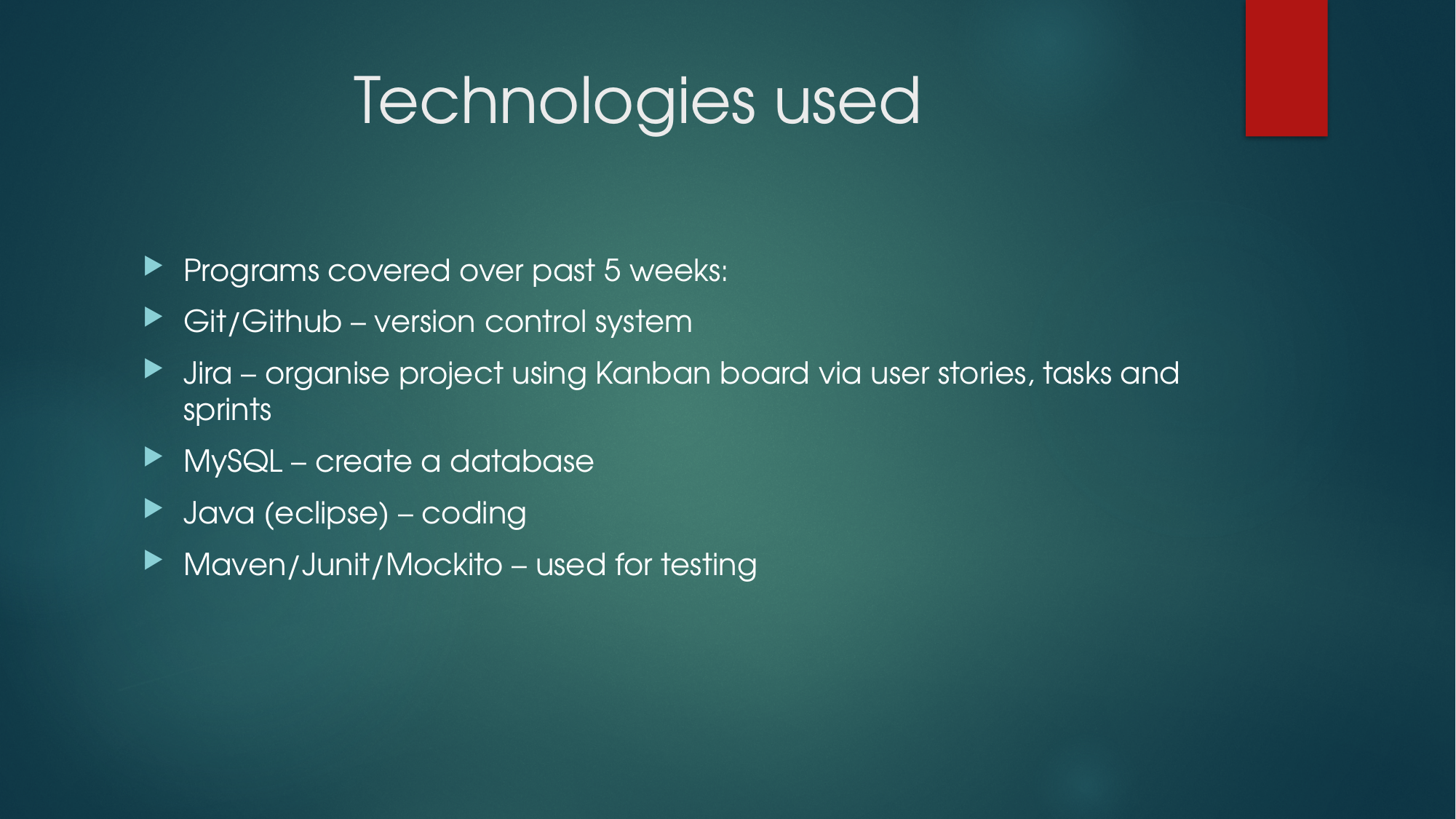

# Technologies used
Programs covered over past 5 weeks:
Git/Github – version control system
Jira – organise project using Kanban board via user stories, tasks and sprints
MySQL – create a database
Java (eclipse) – coding
Maven/Junit/Mockito – used for testing